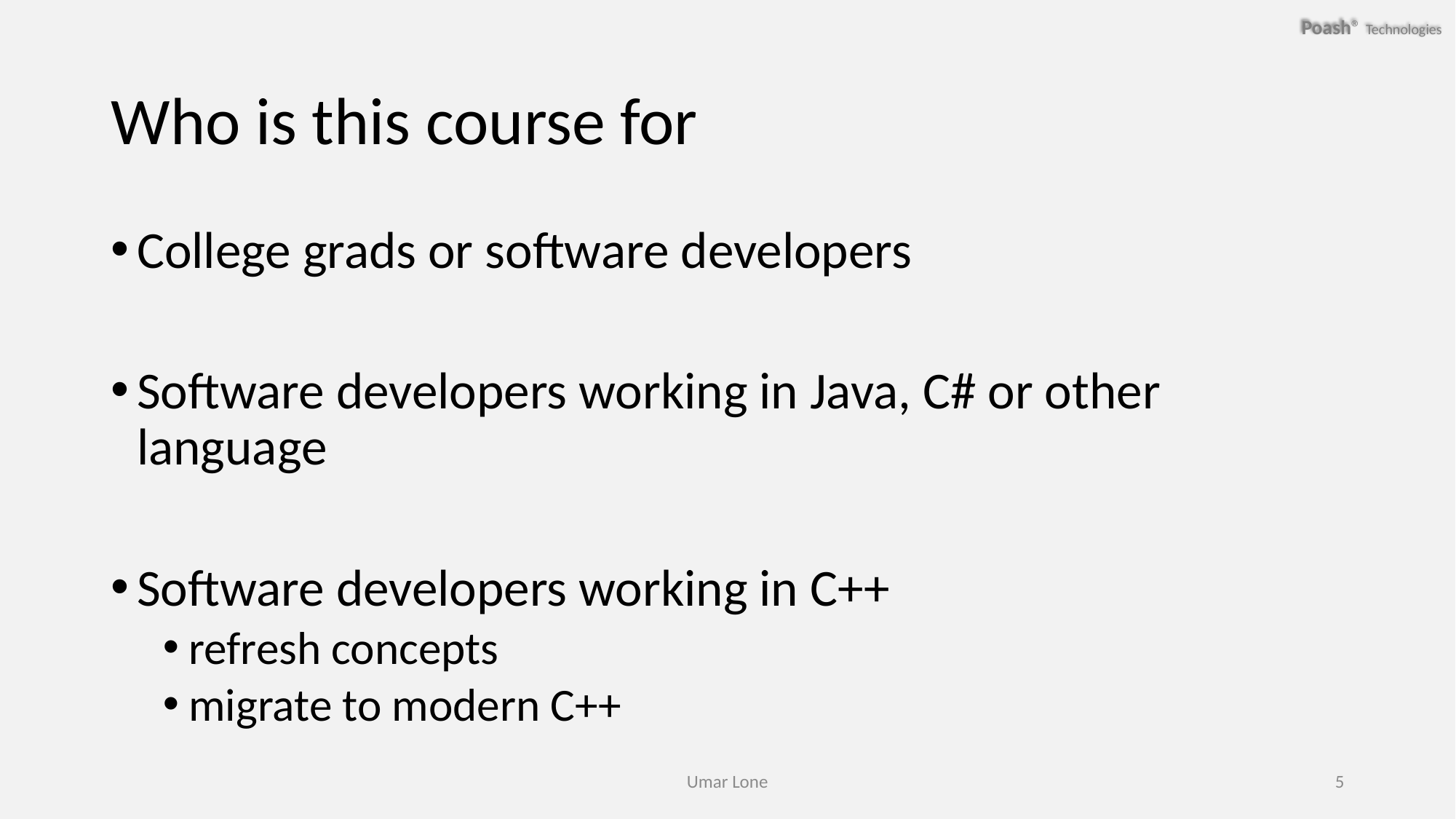

# Who is this course for
College grads or software developers

Software developers working in Java, C# or other language

Software developers working in C++
refresh concepts
migrate to modern C++
Umar Lone
5